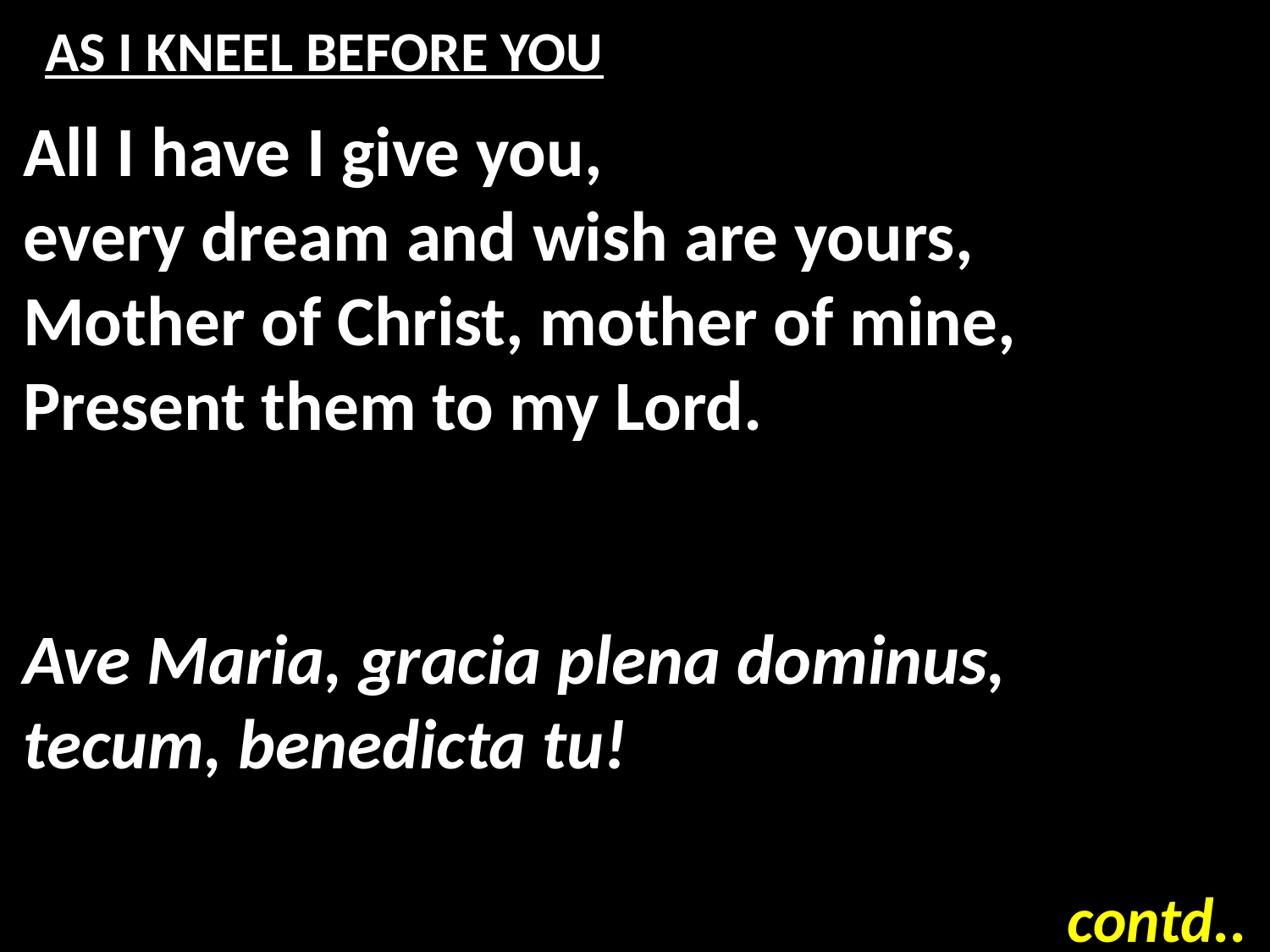

# AS I KNEEL BEFORE YOU
All I have I give you,
every dream and wish are yours,
Mother of Christ, mother of mine,
Present them to my Lord.

Ave Maria, gracia plena dominus,
tecum, benedicta tu!
contd..